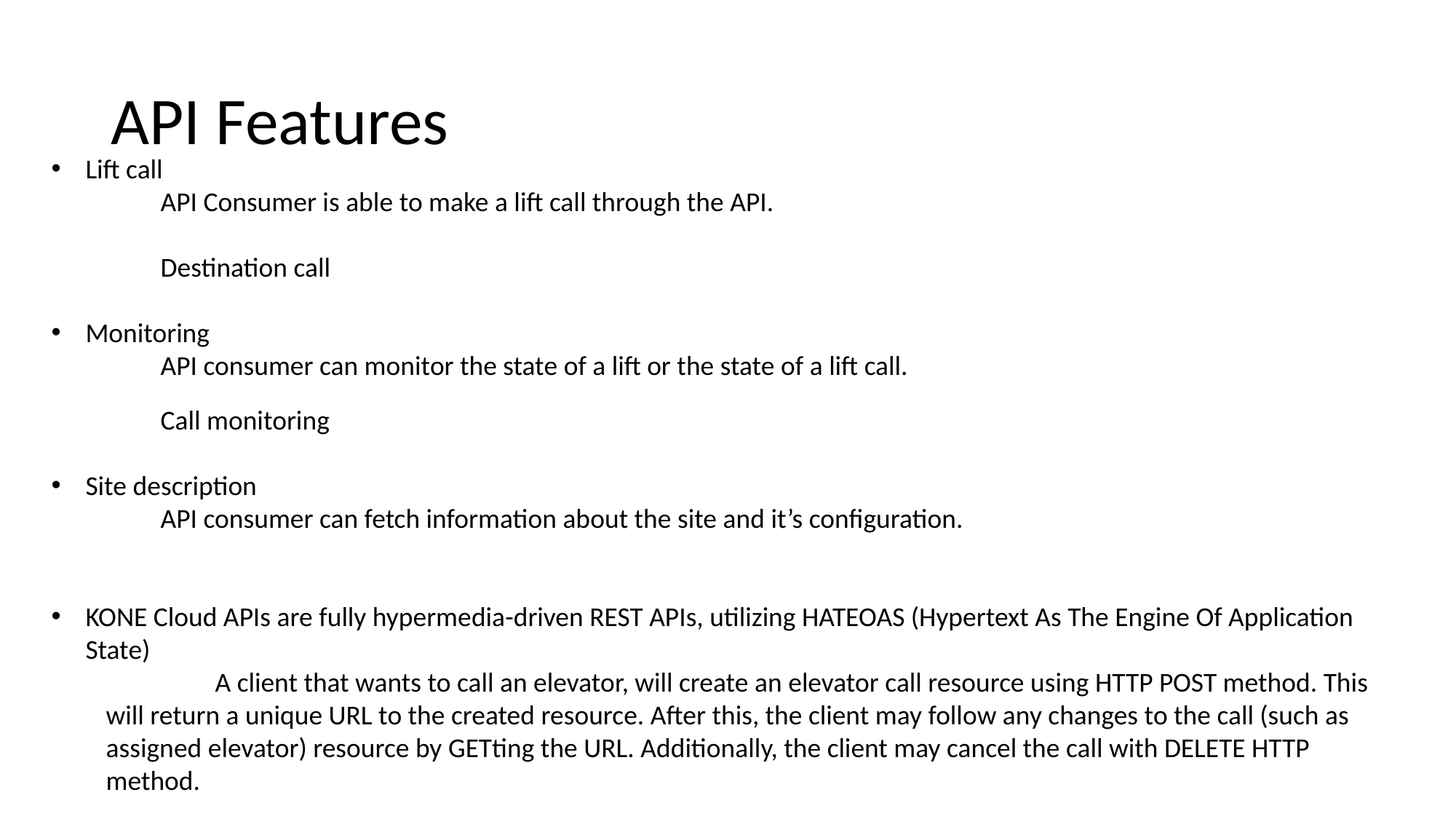

# API Features
Lift call
              	API Consumer is able to make a lift call through the API.

Destination call

Monitoring
	API consumer can monitor the state of a lift or the state of a lift call.

Call monitoring

Site description
	API consumer can fetch information about the site and it’s configuration.

KONE Cloud APIs are fully hypermedia-driven REST APIs, utilizing HATEOAS (Hypertext As The Engine Of Application State)
	A client that wants to call an elevator, will create an elevator call resource using HTTP POST method. This will return a unique URL to the created resource. After this, the client may follow any changes to the call (such as assigned elevator) resource by GETting the URL. Additionally, the client may cancel the call with DELETE HTTP method.